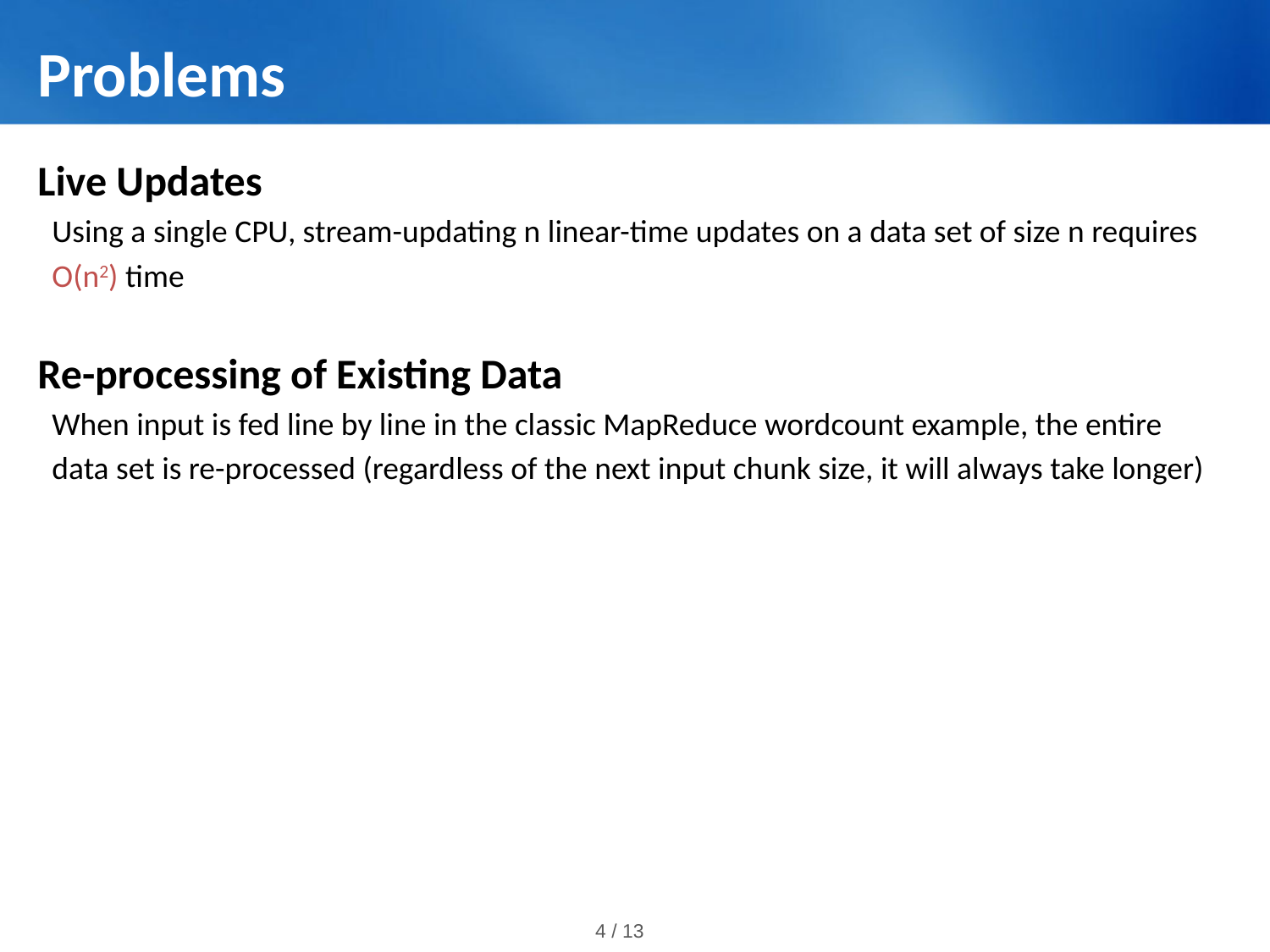

# Problems
Live Updates
  Using a single CPU, stream-updating n linear-time updates on a data set of size n requires
  O(n2) time

Re-processing of Existing Data
  When input is fed line by line in the classic MapReduce wordcount example, the entire
  data set is re-processed (regardless of the next input chunk size, it will always take longer)